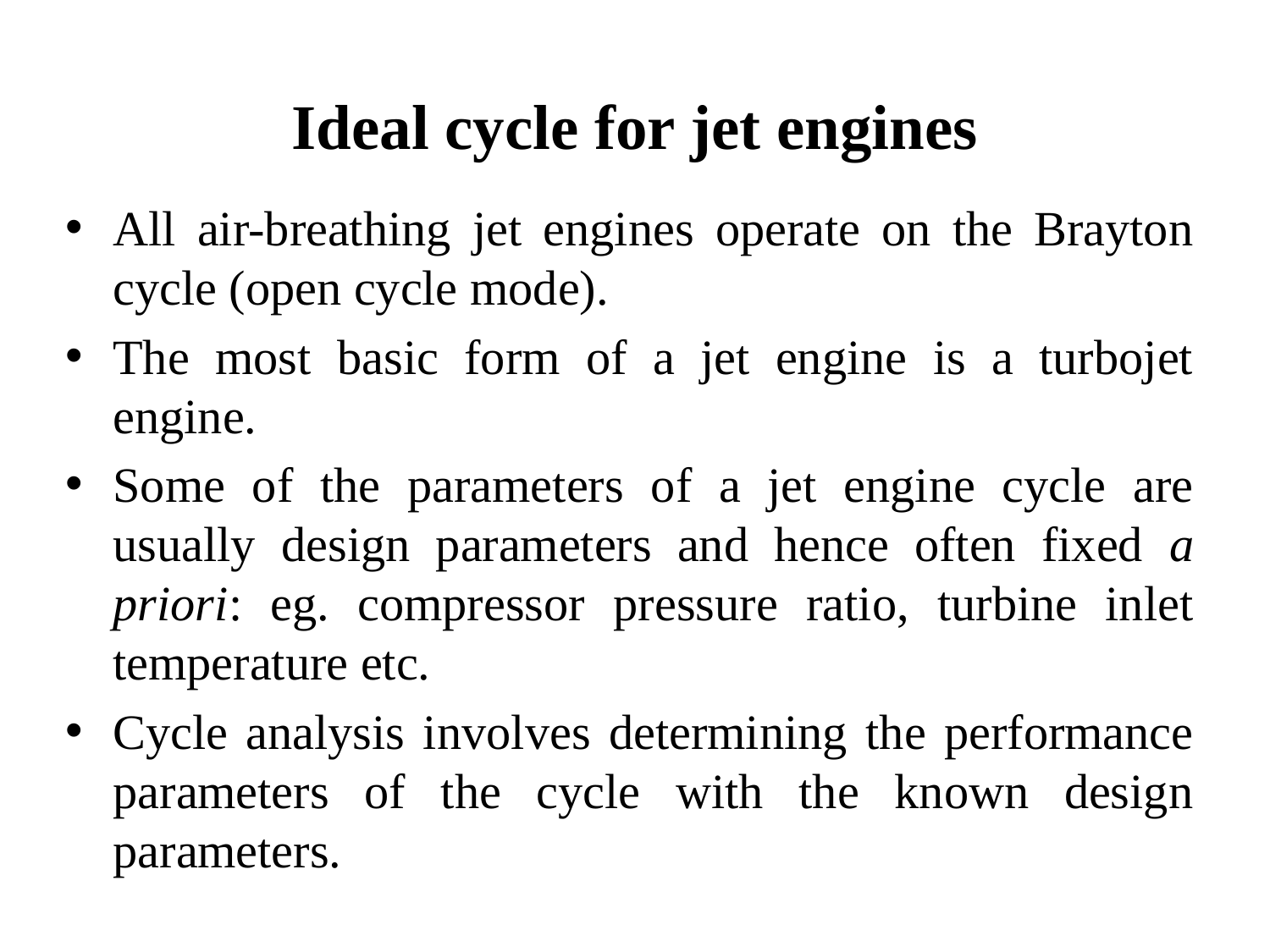

Ideal cycle for jet engines
All air-breathing jet engines operate on the Brayton cycle (open cycle mode).
The most basic form of a jet engine is a turbojet engine.
Some of the parameters of a jet engine cycle are usually design parameters and hence often fixed a priori: eg. compressor pressure ratio, turbine inlet temperature etc.
Cycle analysis involves determining the performance parameters of the cycle with the known design parameters.